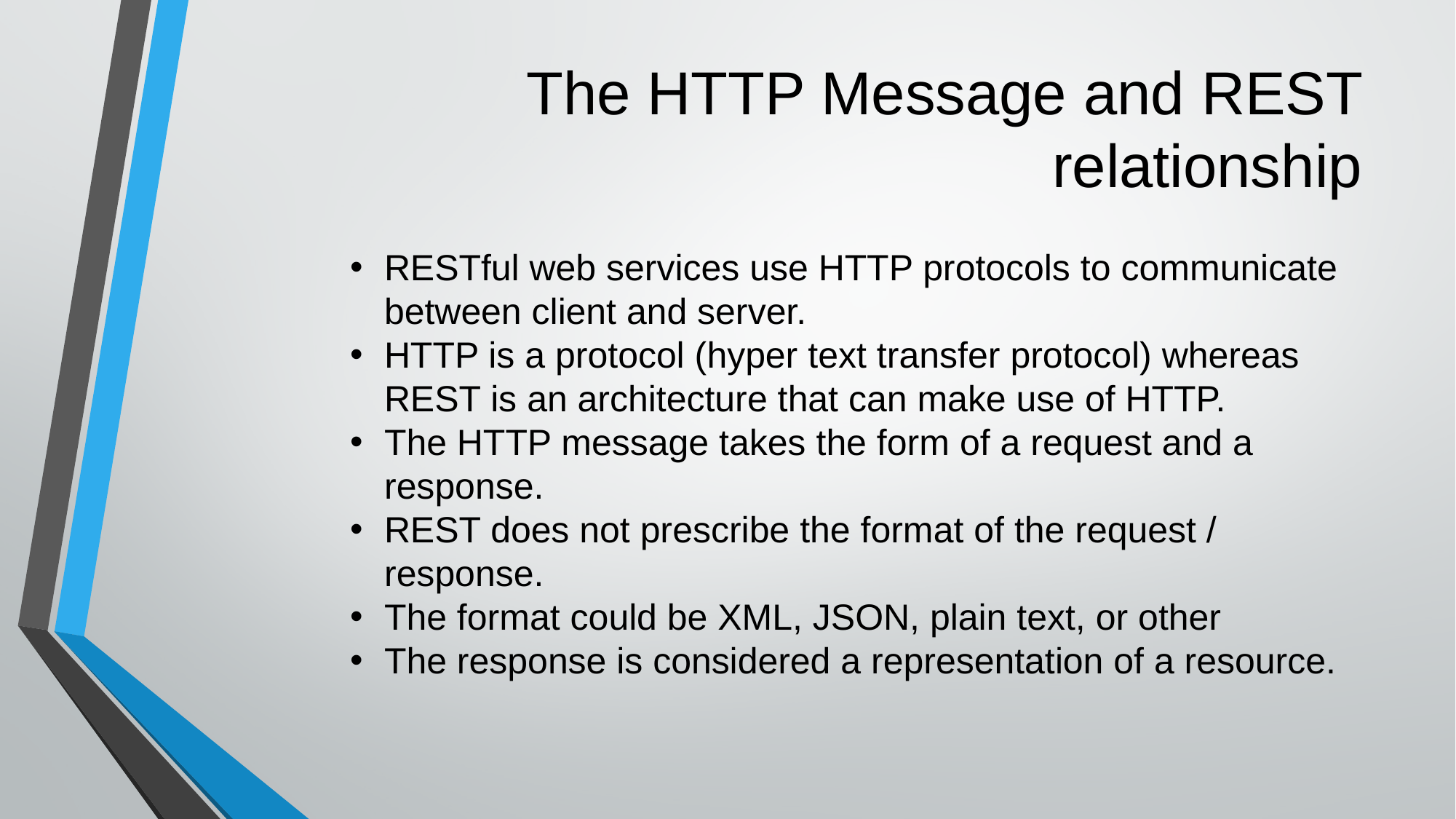

# The HTTP Message and REST relationship
RESTful web services use HTTP protocols to communicate between client and server.
HTTP is a protocol (hyper text transfer protocol) whereas REST is an architecture that can make use of HTTP.
The HTTP message takes the form of a request and a response.
REST does not prescribe the format of the request / response.
The format could be XML, JSON, plain text, or other
The response is considered a representation of a resource.